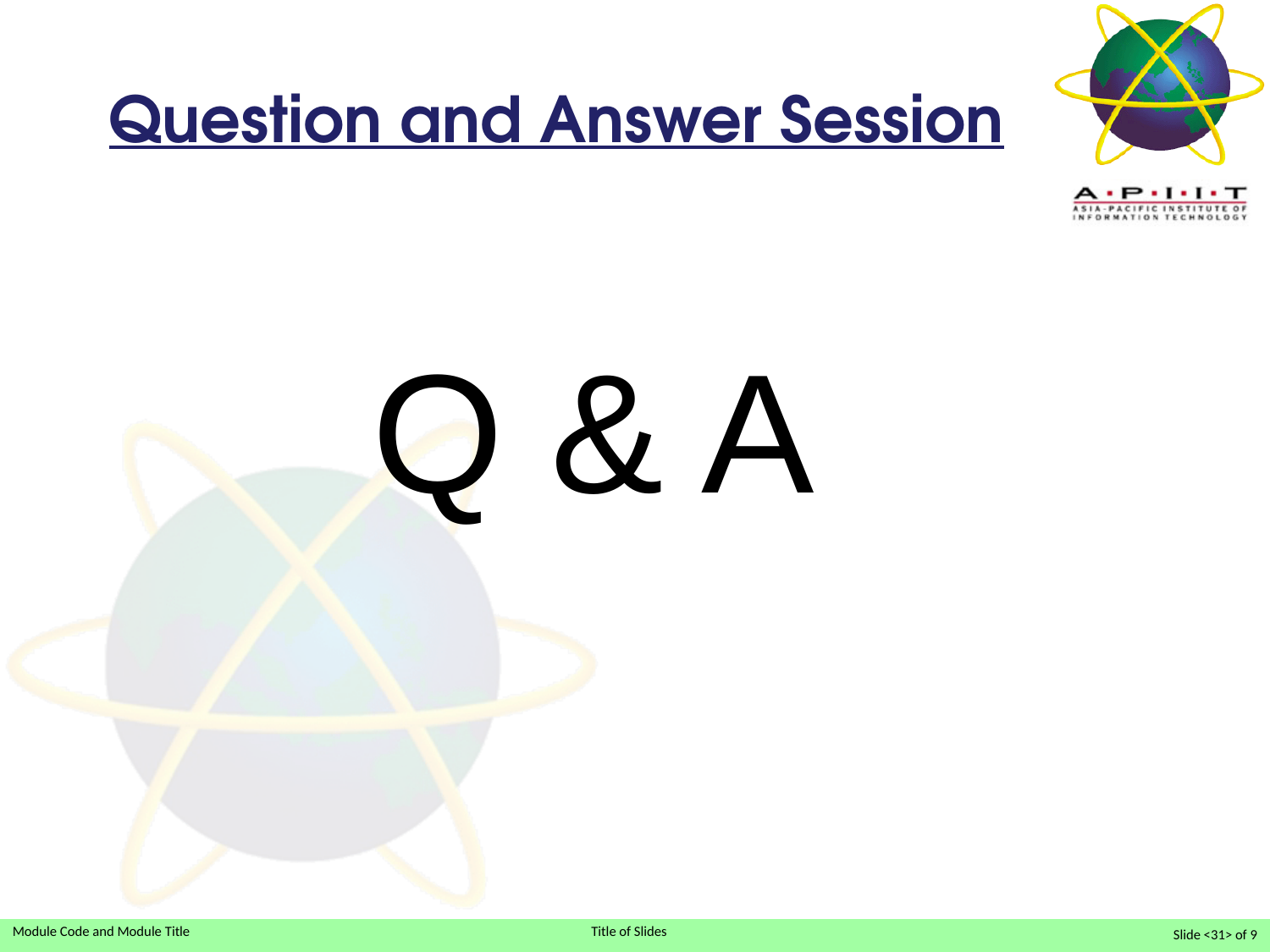

# Question and Answer Session
Q & A
Slide <31> of 9